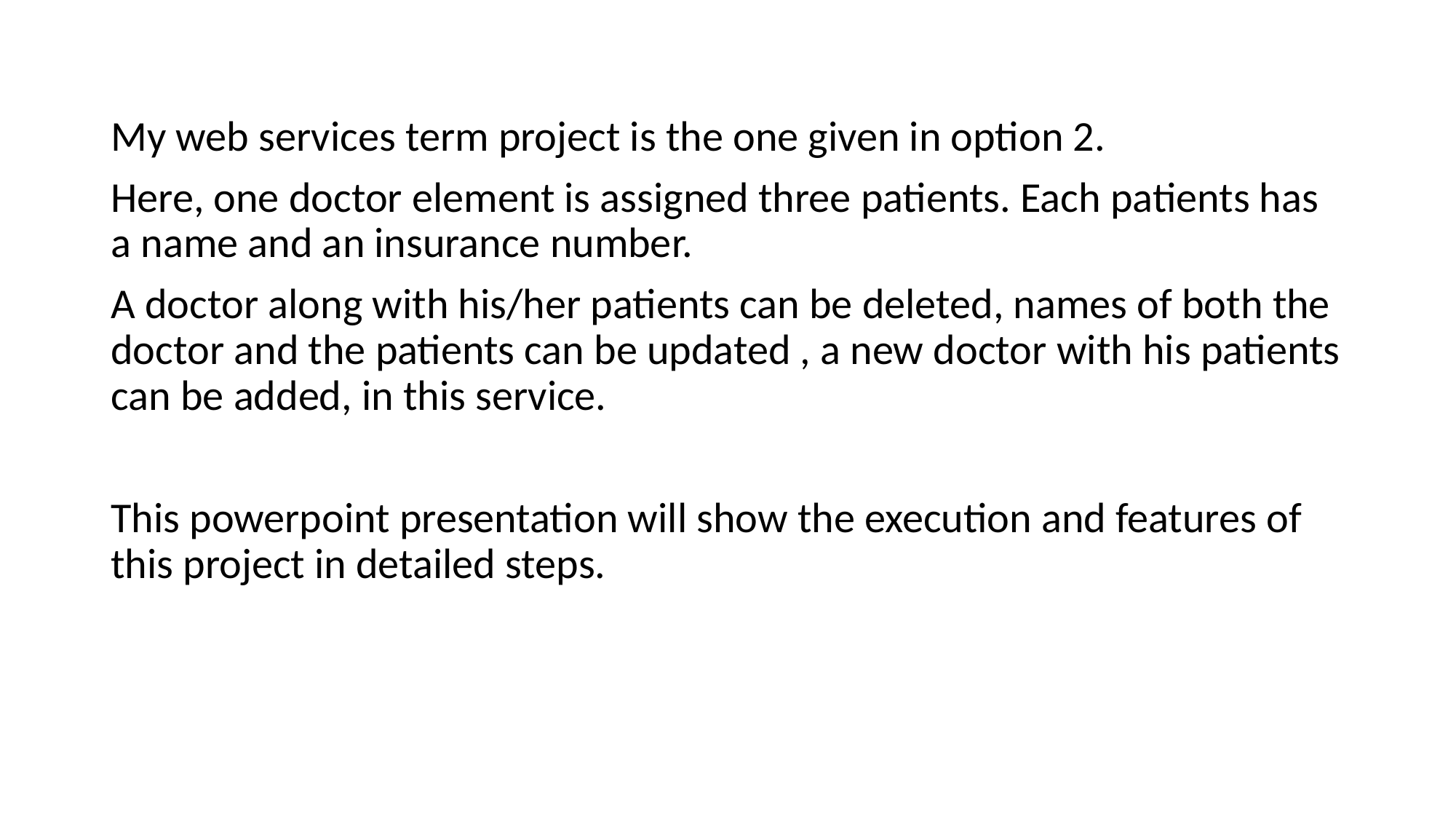

My web services term project is the one given in option 2.
Here, one doctor element is assigned three patients. Each patients has a name and an insurance number.
A doctor along with his/her patients can be deleted, names of both the doctor and the patients can be updated , a new doctor with his patients can be added, in this service.

This powerpoint presentation will show the execution and features of this project in detailed steps.